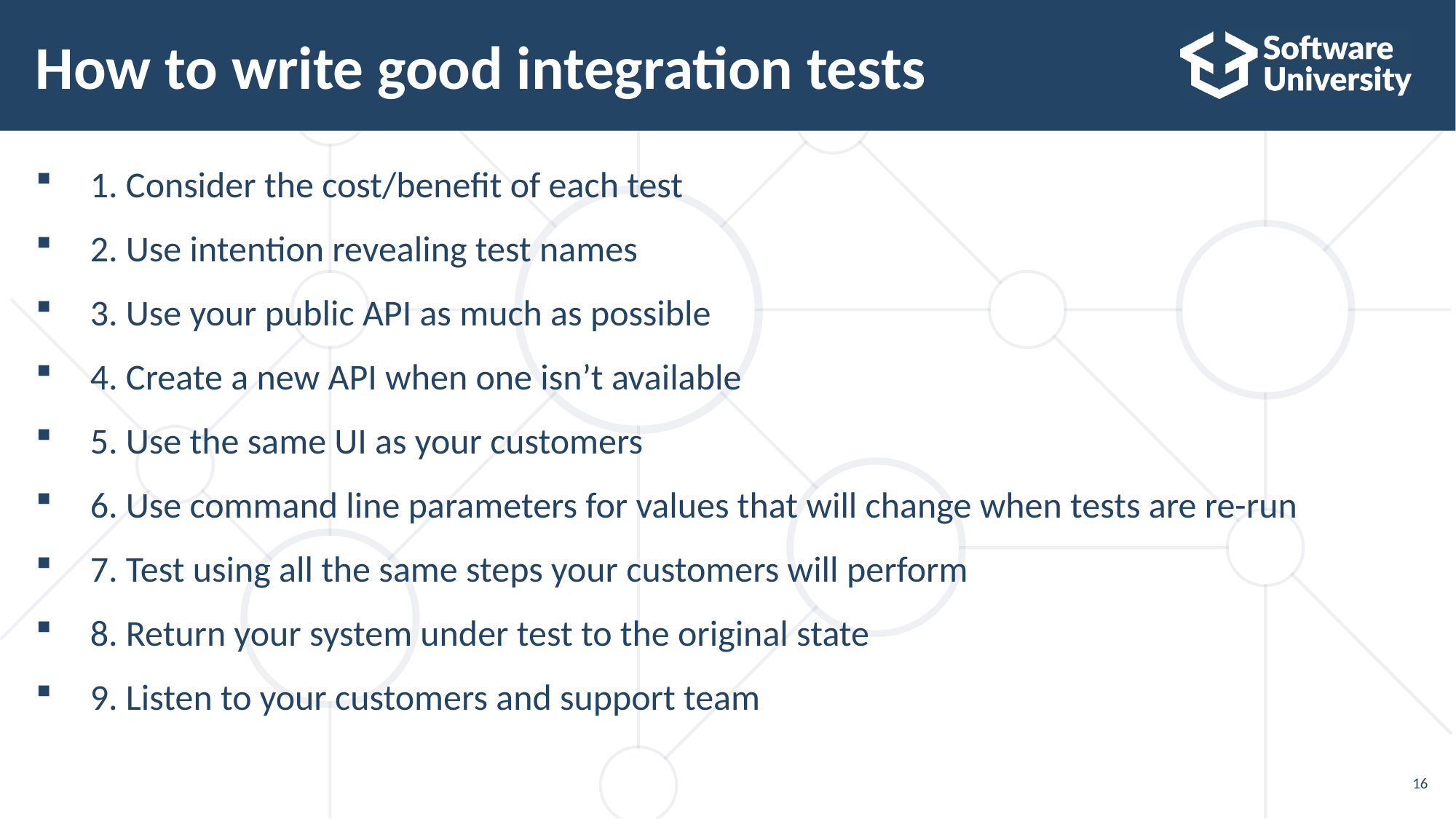

# How to write good integration tests
1. Consider the cost/benefit of each test
2. Use intention revealing test names
3. Use your public API as much as possible
4. Create a new API when one isn’t available
5. Use the same UI as your customers
6. Use command line parameters for values that will change when tests are re-run
7. Test using all the same steps your customers will perform
8. Return your system under test to the original state
9. Listen to your customers and support team

16